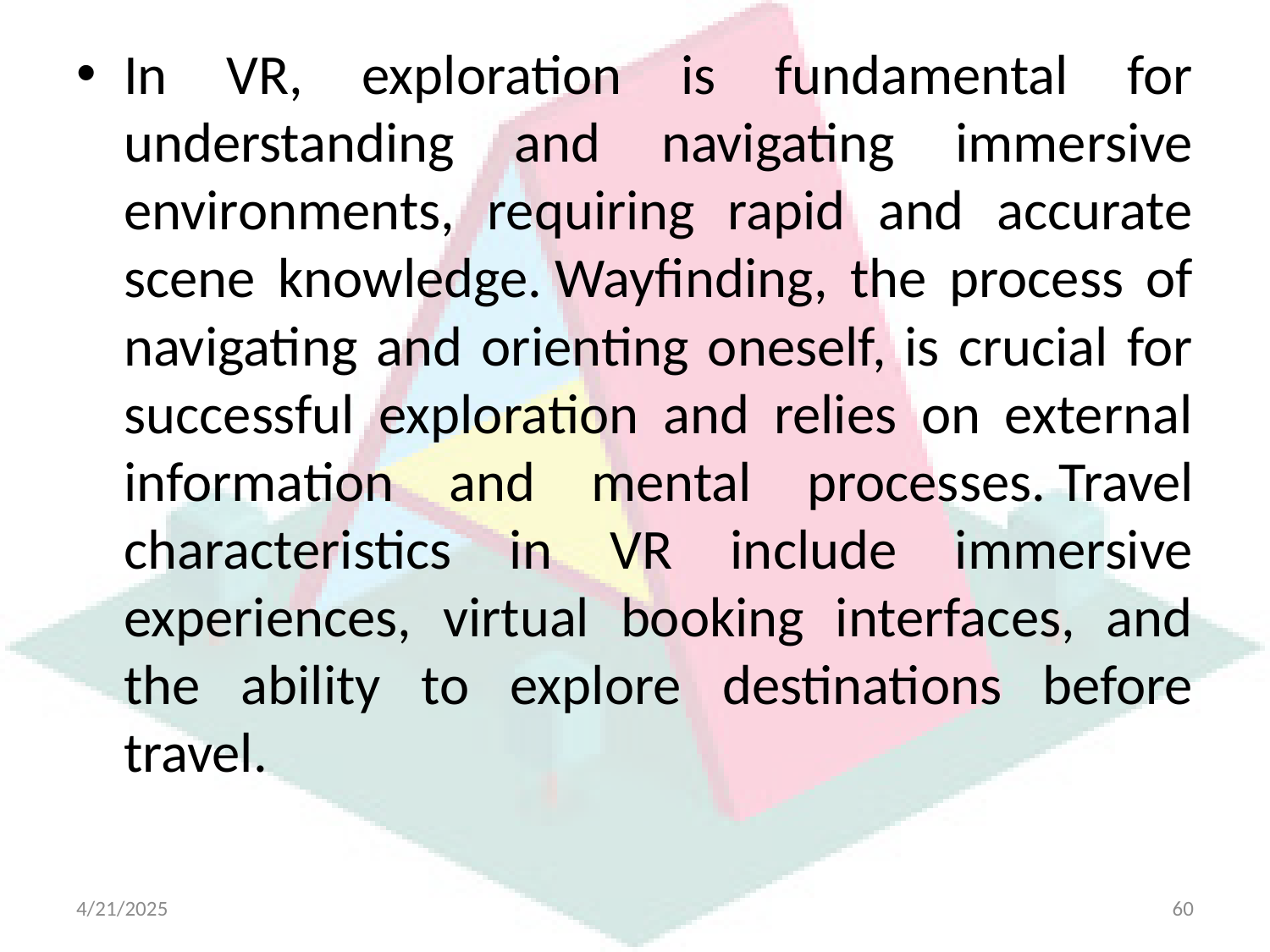

In VR, exploration is fundamental for understanding and navigating immersive environments, requiring rapid and accurate scene knowledge. Wayfinding, the process of navigating and orienting oneself, is crucial for successful exploration and relies on external information and mental processes. Travel characteristics in VR include immersive experiences, virtual booking interfaces, and the ability to explore destinations before travel.
4/21/2025
60